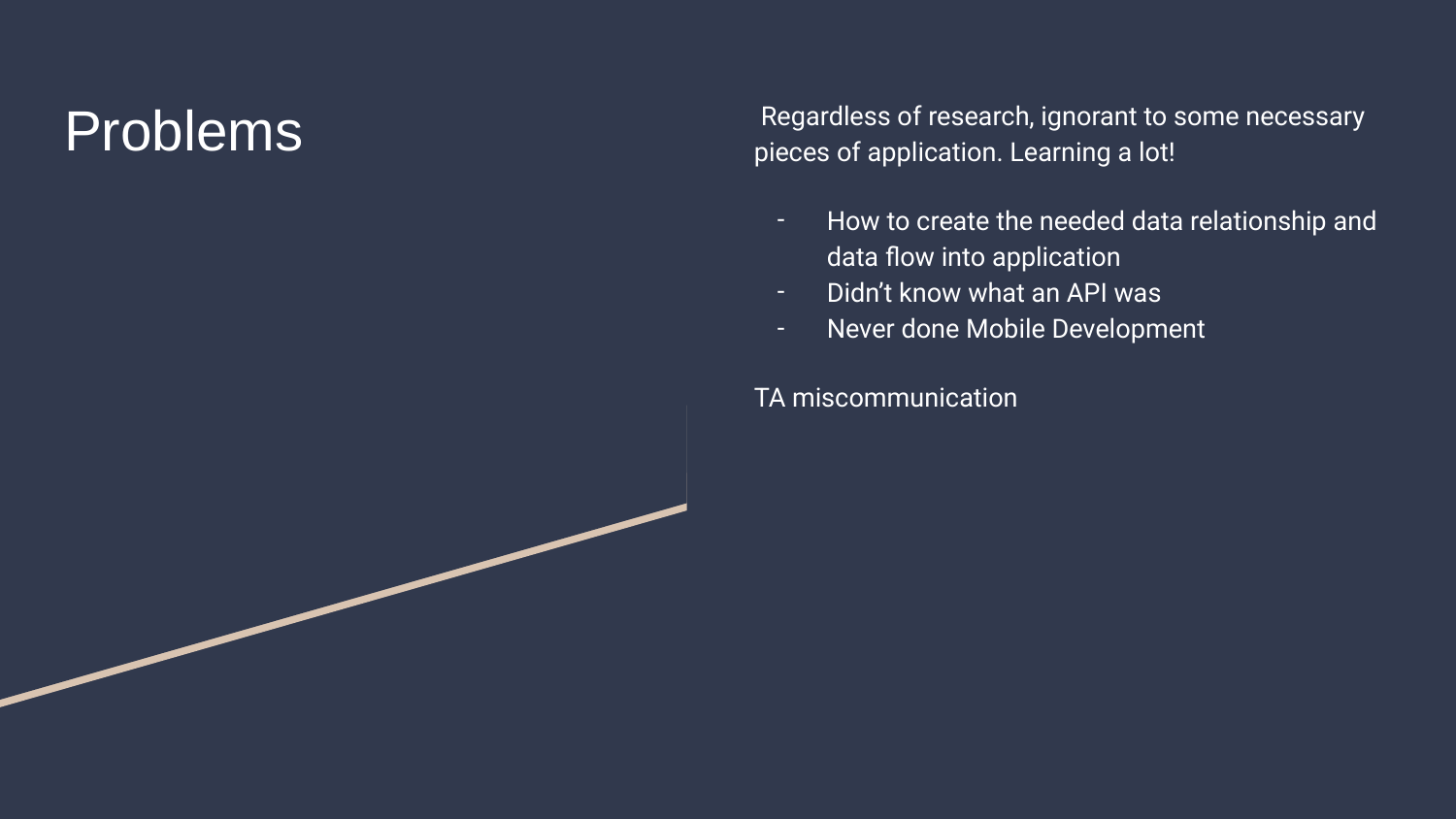

# Problems
 Regardless of research, ignorant to some necessary pieces of application. Learning a lot!
How to create the needed data relationship and data flow into application
Didn’t know what an API was
Never done Mobile Development
TA miscommunication